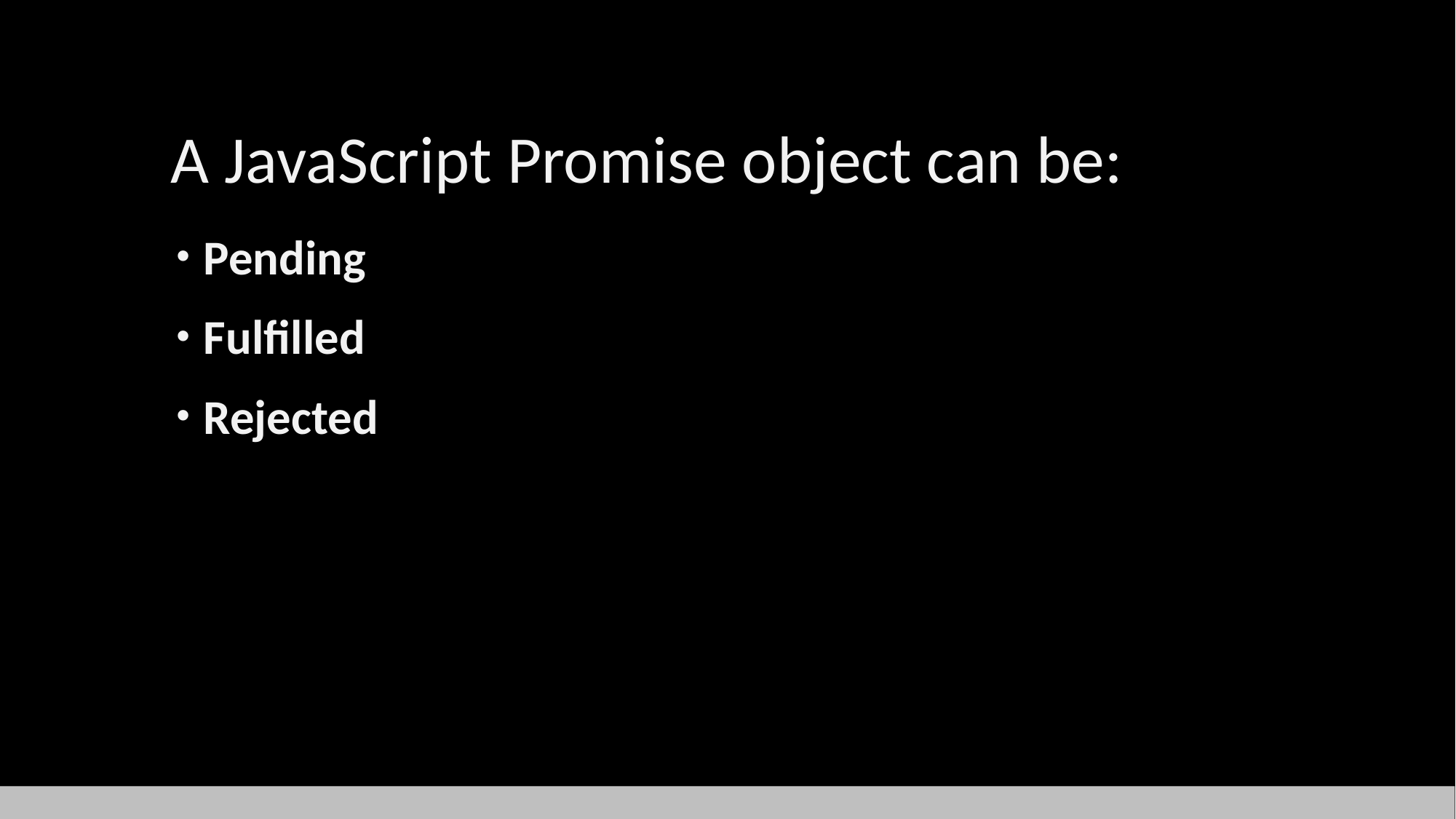

# A JavaScript Promise object can be:
Pending
Fulfilled
Rejected